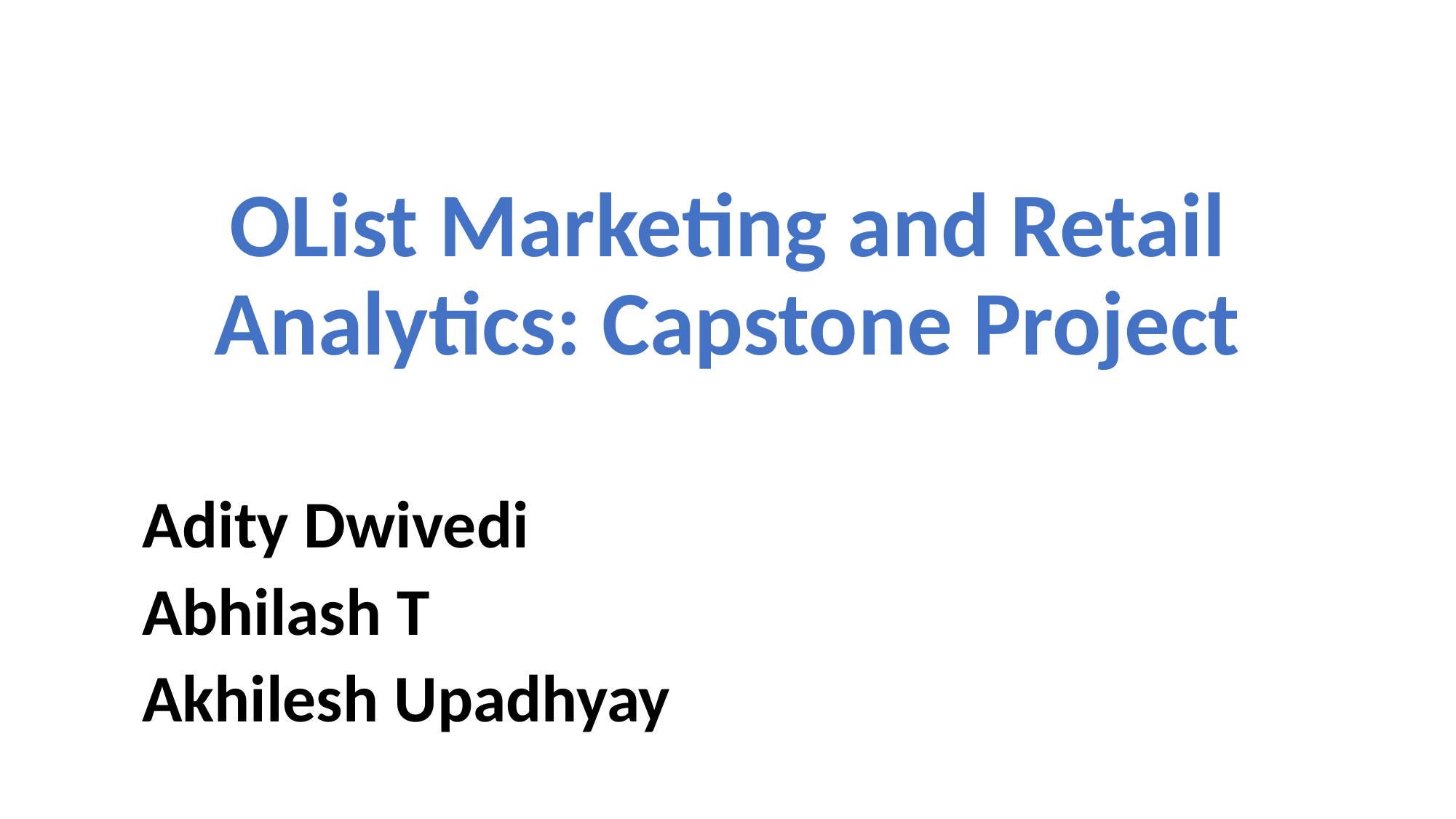

# OList Marketing and Retail Analytics: Capstone Project
Adity Dwivedi
Abhilash T
Akhilesh Upadhyay